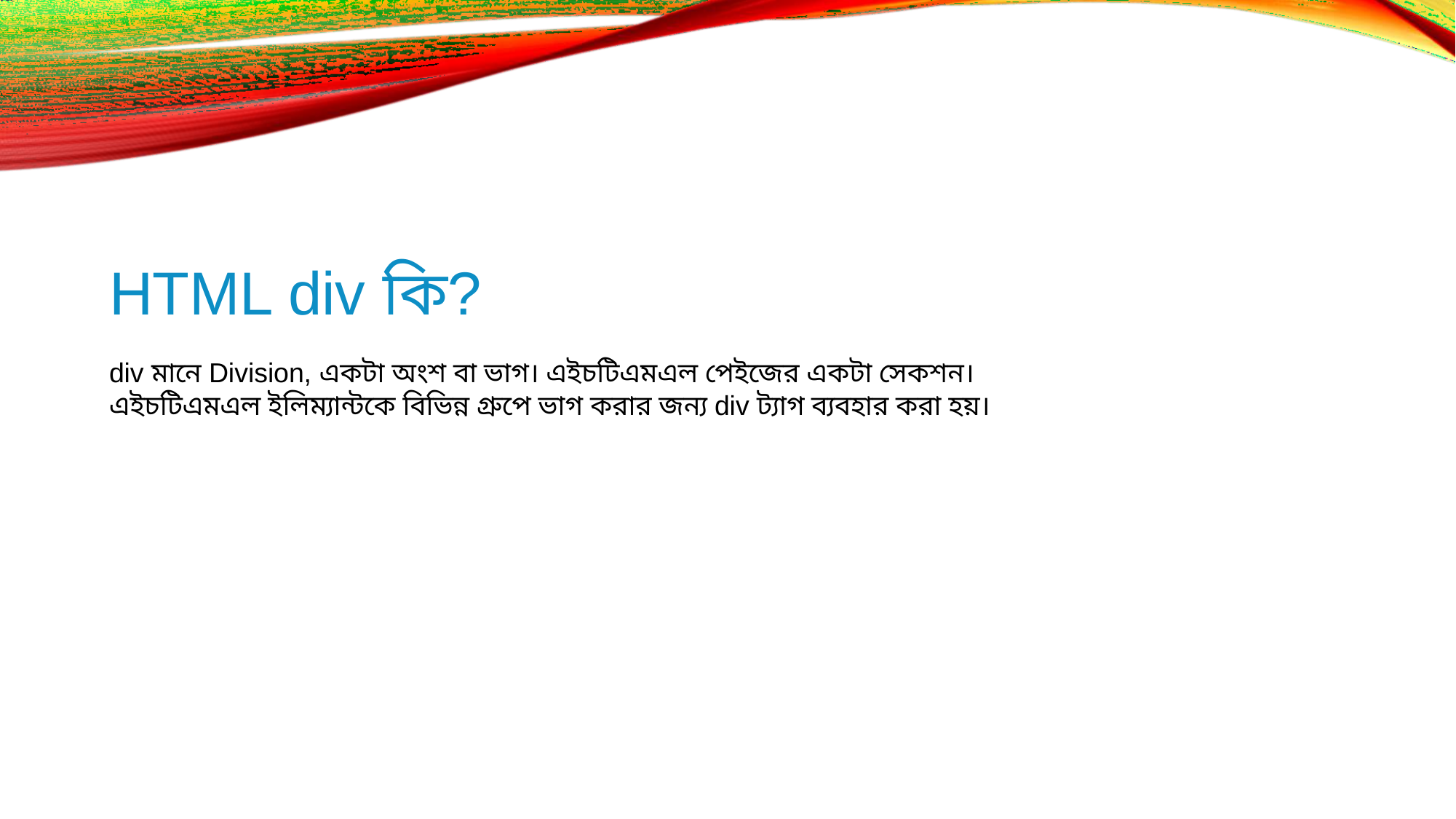

# HTML div কি?
div মানে Division, একটা অংশ বা ভাগ। এইচটিএমএল পেইজের একটা সেকশন। এইচটিএমএল ইলিম্যান্টকে বিভিন্ন গ্রুপে ভাগ করার জন্য div ট্যাগ ব্যবহার করা হয়।